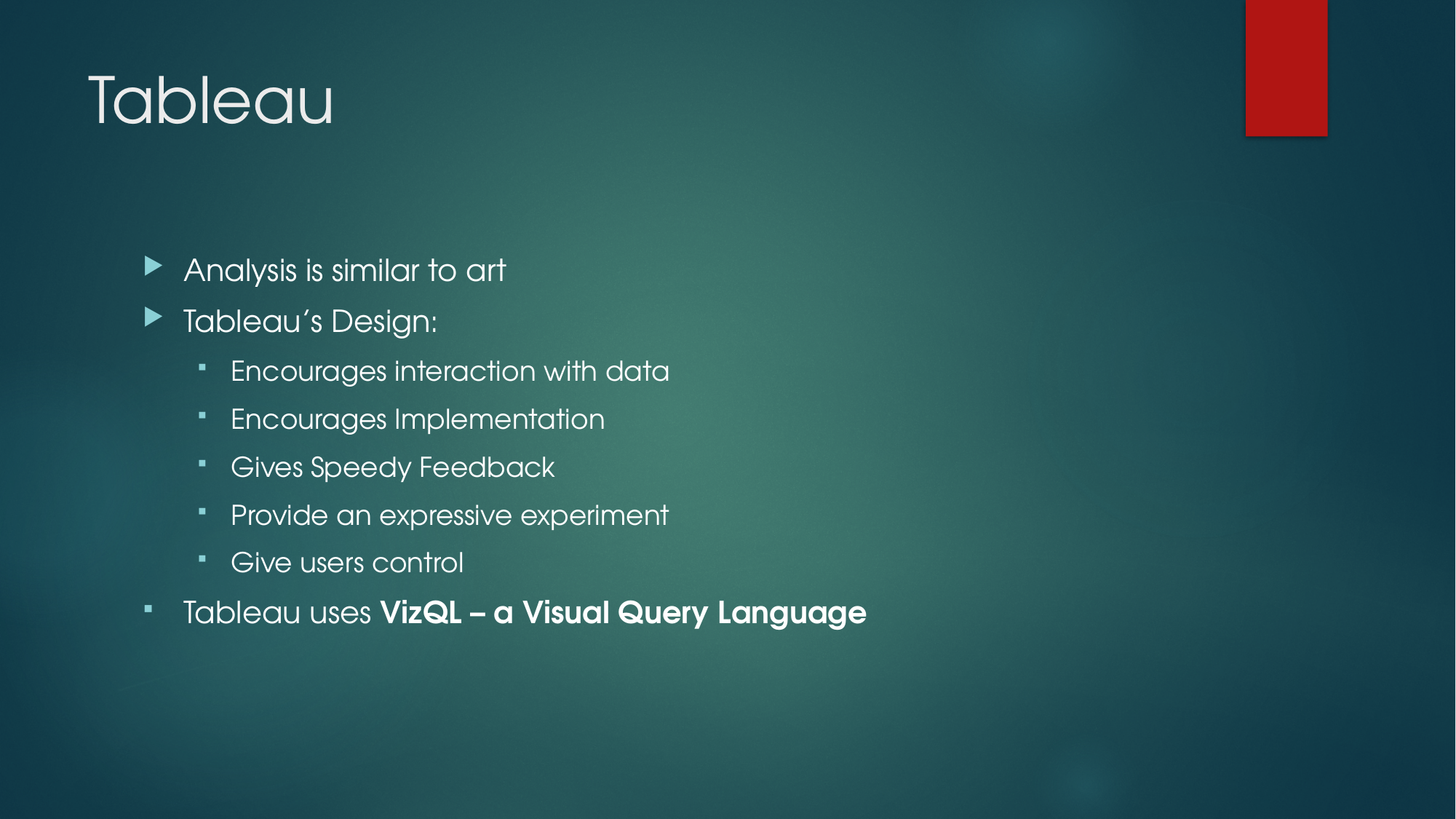

# Tableau
Analysis is similar to art
Tableau’s Design:
Encourages interaction with data
Encourages Implementation
Gives Speedy Feedback
Provide an expressive experiment
Give users control
Tableau uses VizQL – a Visual Query Language